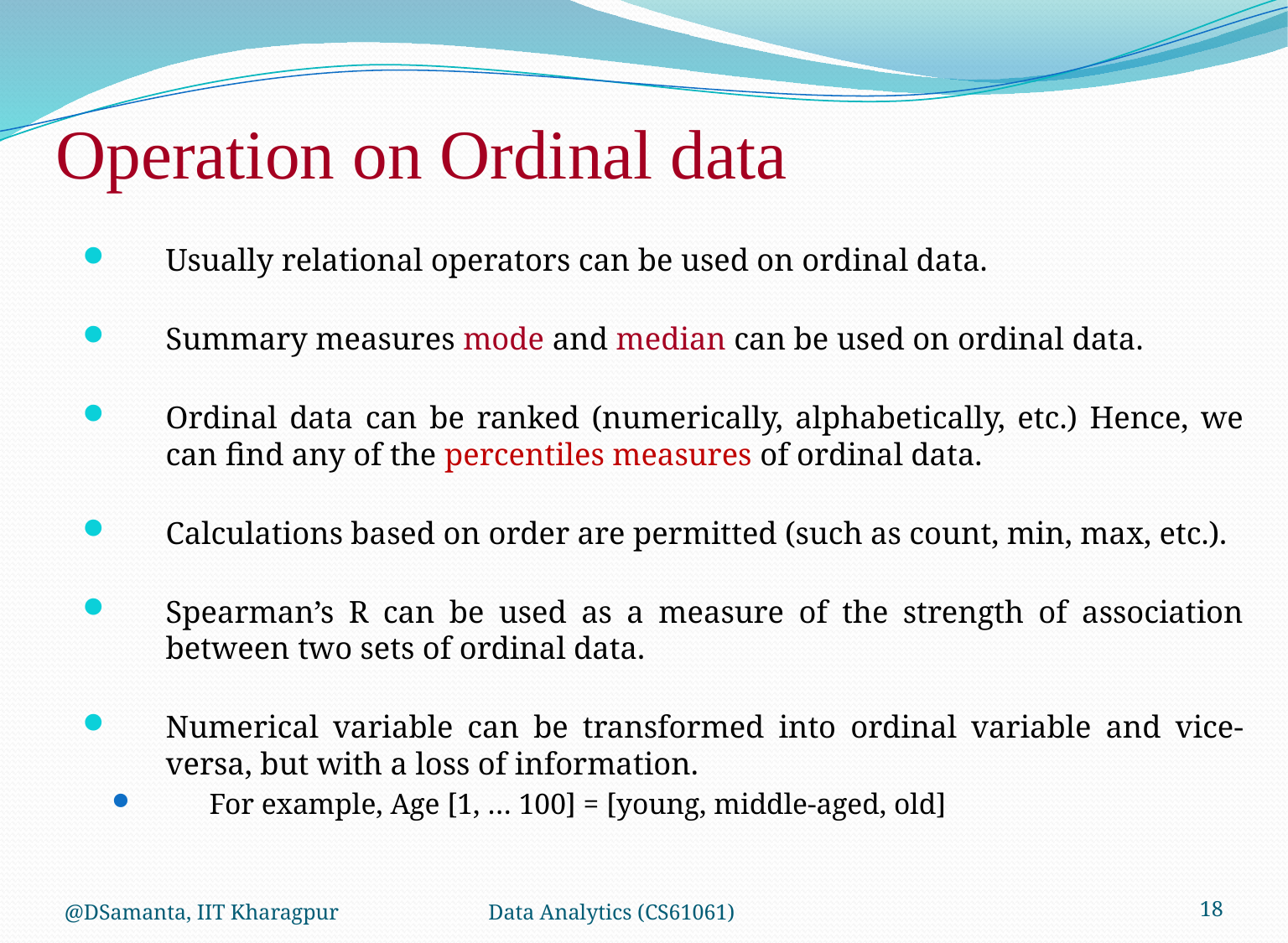

# Operation on Ordinal data
Usually relational operators can be used on ordinal data.

Summary measures mode and median can be used on ordinal data.

Ordinal data can be ranked (numerically, alphabetically, etc.) Hence, we can find any of the percentiles measures of ordinal data.

Calculations based on order are permitted (such as count, min, max, etc.).

Spearman’s R can be used as a measure of the strength of association between two sets of ordinal data.

Numerical variable can be transformed into ordinal variable and vice-versa, but with a loss of information.
For example, Age [1, … 100] = [young, middle-aged, old]

@DSamanta, IIT Kharagpur
Data Analytics (CS61061)
18